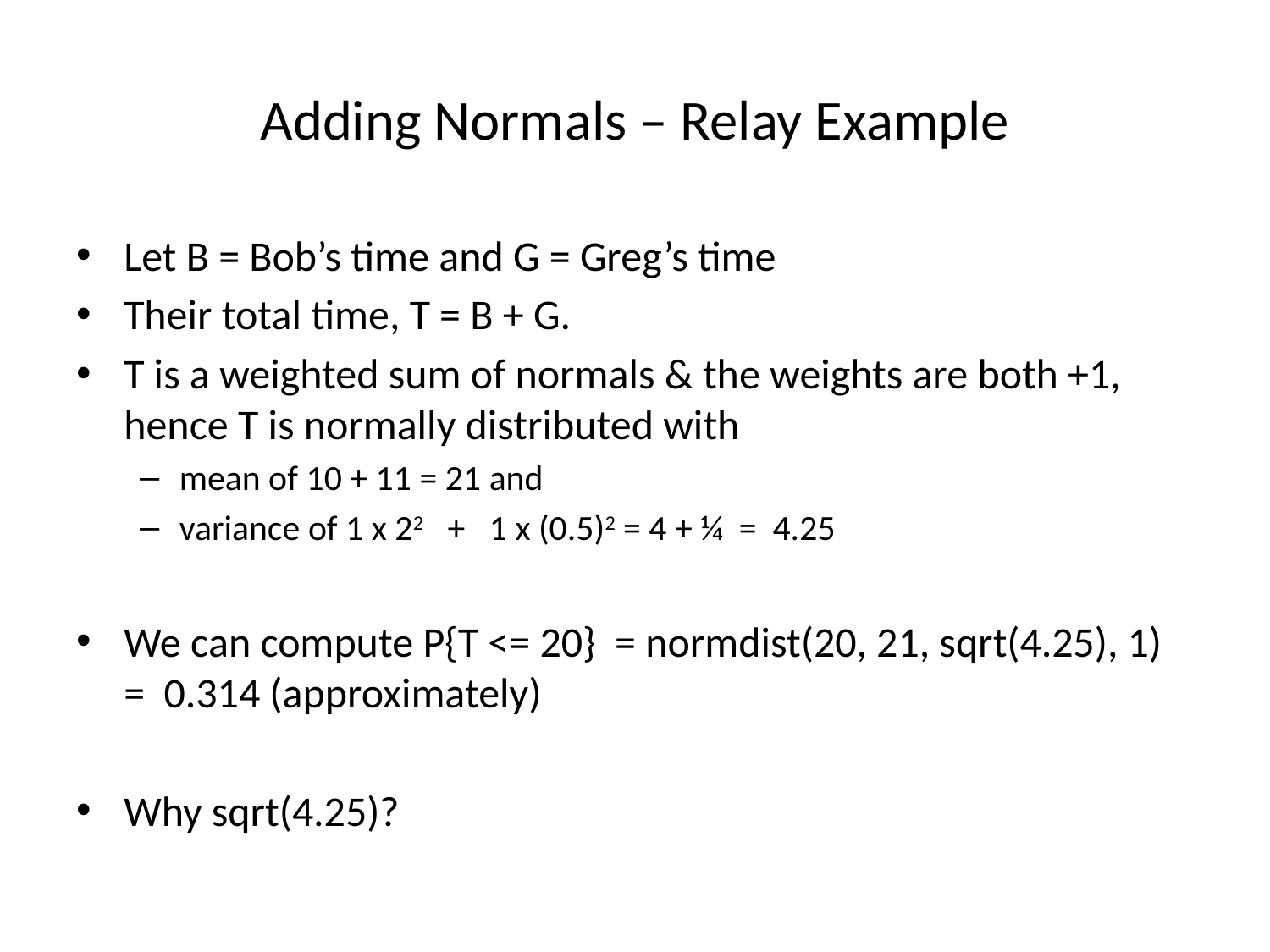

# Adding Normals – Relay Example
Let B = Bob’s time and G = Greg’s time
Their total time, T = B + G.
T is a weighted sum of normals & the weights are both +1, hence T is normally distributed with
mean of 10 + 11 = 21 and
variance of 1 x 22   +   1 x (0.5)2 = 4 + ¼  =  4.25

We can compute P{T <= 20}  = normdist(20, 21, sqrt(4.25), 1)  =  0.314 (approximately)

Why sqrt(4.25)?